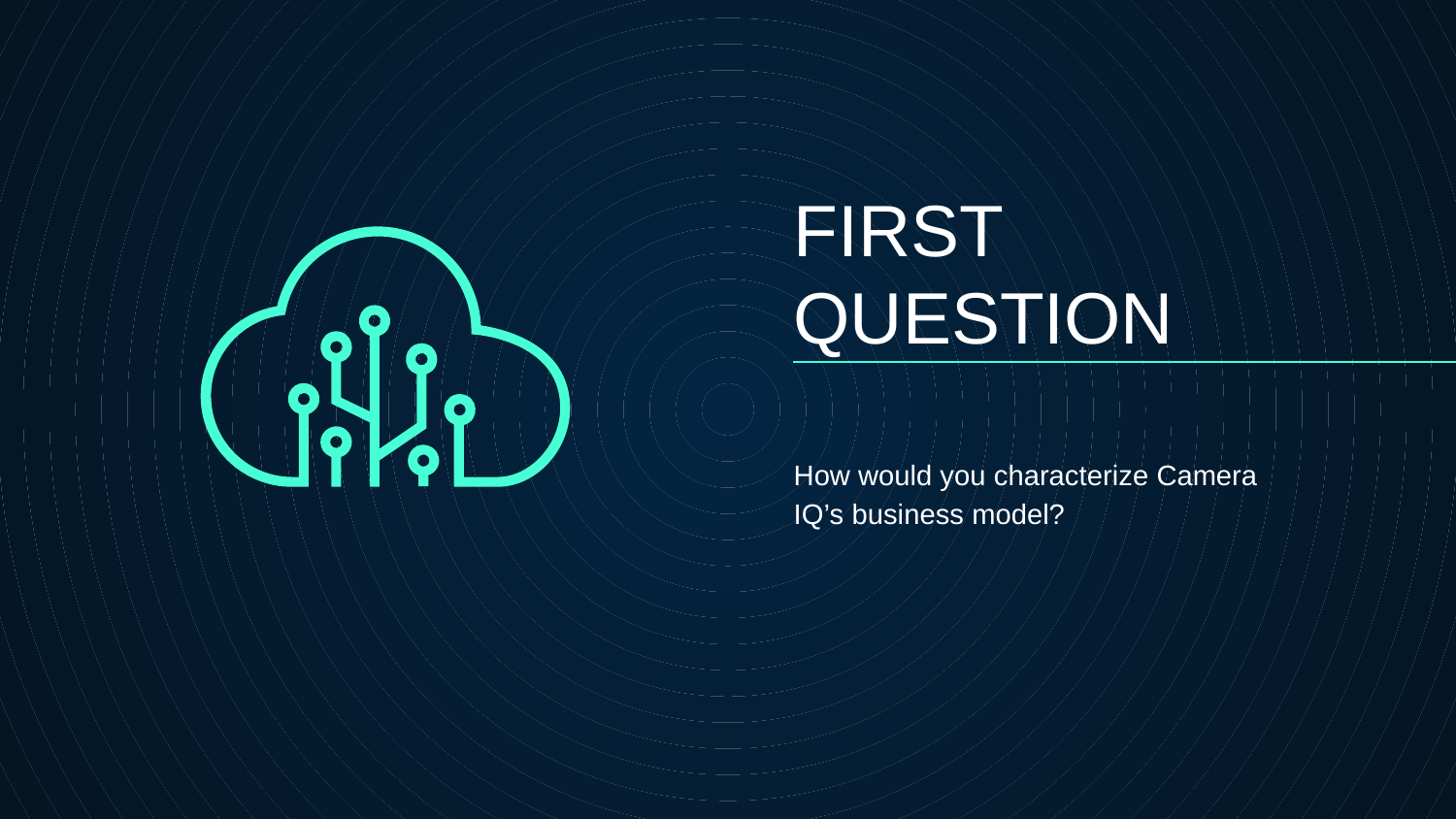

# FIRST QUESTION
How would you characterize Camera IQ’s business model?